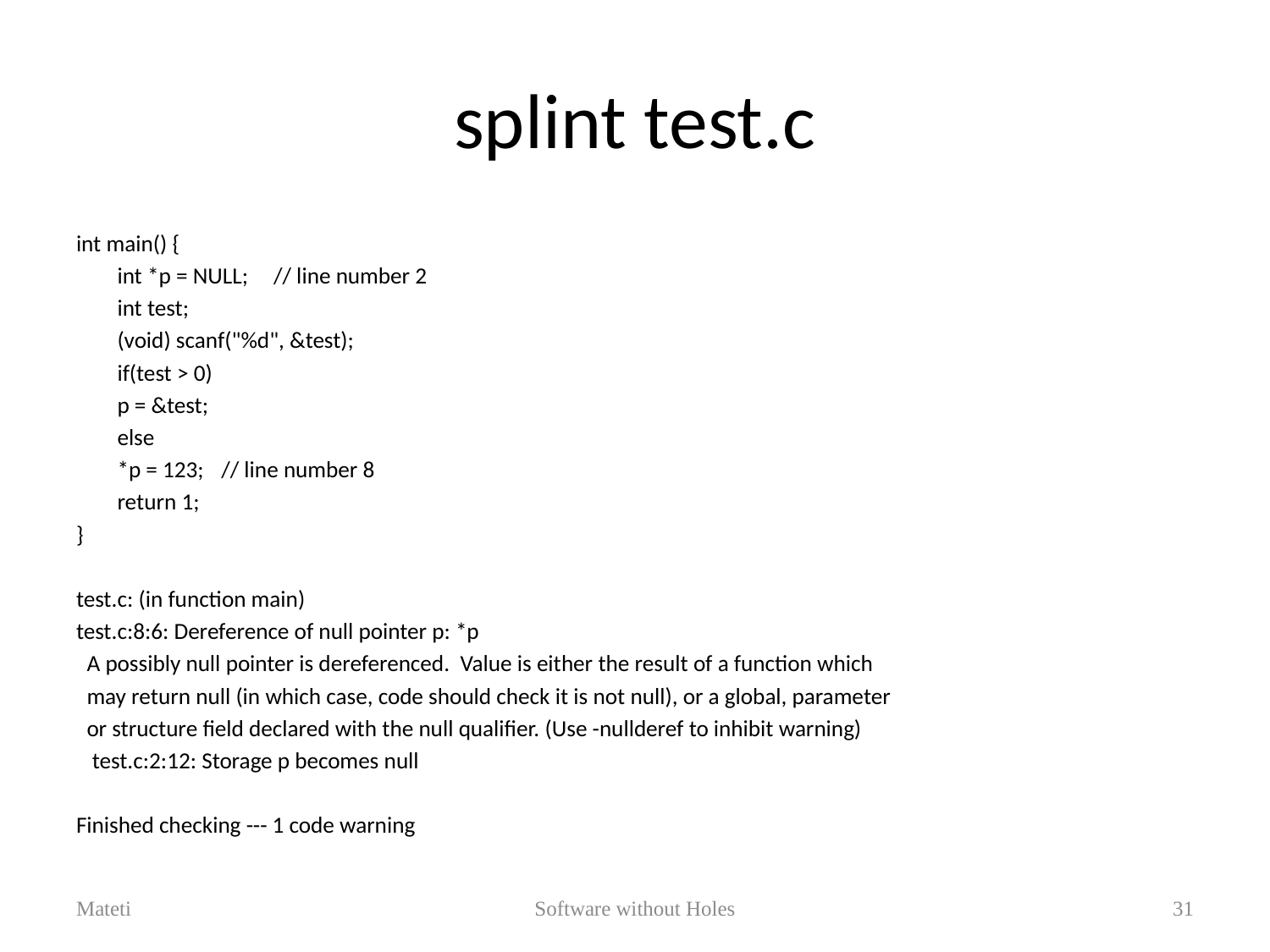

# splint test.c
int main() {
  	int *p = NULL;			// line number 2
	int test;
	(void) scanf("%d", &test);
	if(test > 0)
    		p = &test;
  	else
    		*p = 123;			// line number 8
  	return 1;
}

test.c: (in function main)
test.c:8:6: Dereference of null pointer p: *p
  A possibly null pointer is dereferenced.  Value is either the result of a function which
  may return null (in which case, code should check it is not null), or a global, parameter
  or structure field declared with the null qualifier. (Use -nullderef to inhibit warning)
   test.c:2:12: Storage p becomes null

Finished checking --- 1 code warning
Mateti
Software without Holes
31